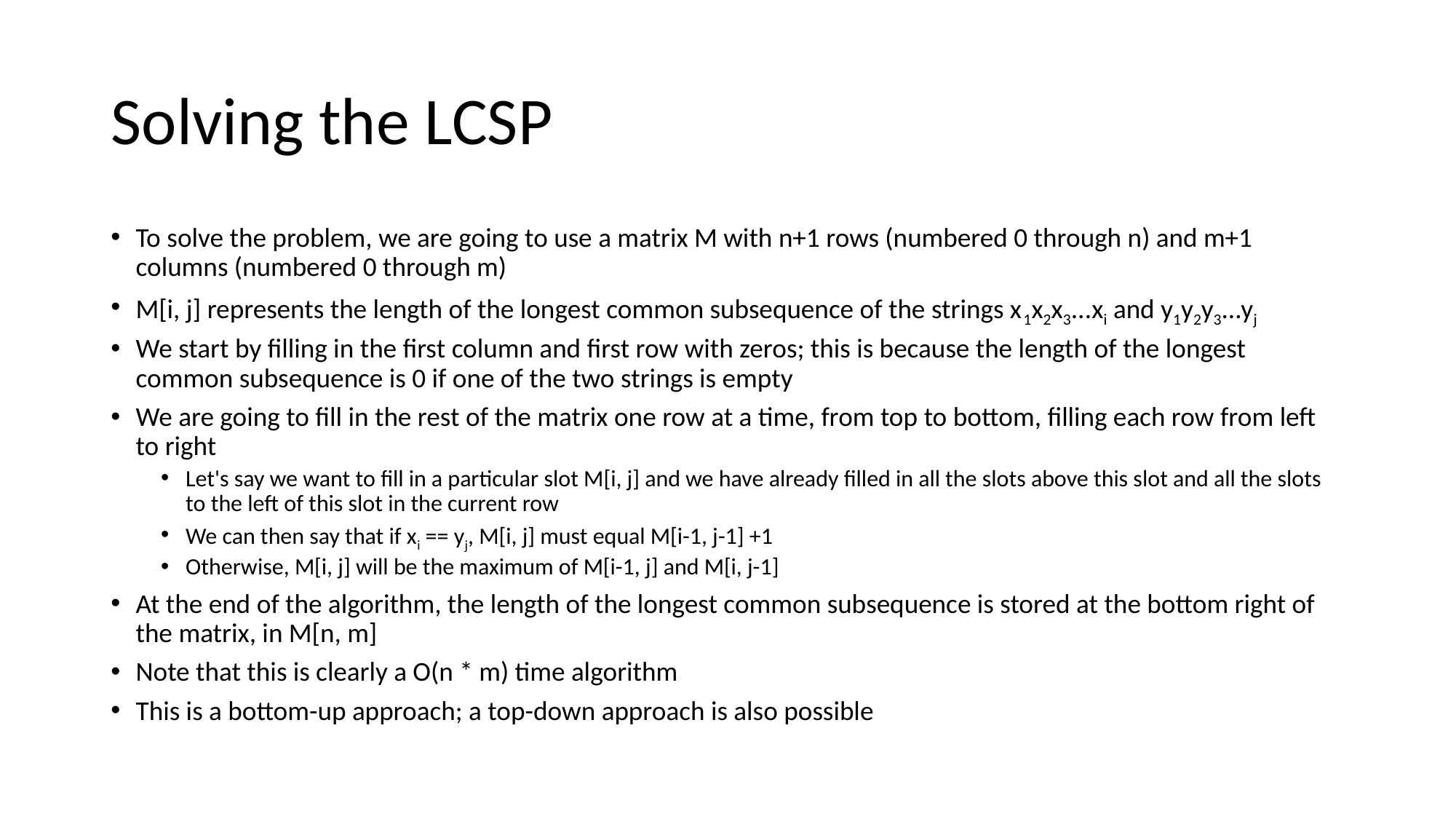

# Solving the LCSP
To solve the problem, we are going to use a matrix M with n+1 rows (numbered 0 through n) and m+1 columns (numbered 0 through m)
M[i, j] represents the length of the longest common subsequence of the strings x1x2x3...xi and y1y2y3...yj
We start by filling in the first column and first row with zeros; this is because the length of the longest common subsequence is 0 if one of the two strings is empty
We are going to fill in the rest of the matrix one row at a time, from top to bottom, filling each row from left to right
Let's say we want to fill in a particular slot M[i, j] and we have already filled in all the slots above this slot and all the slots to the left of this slot in the current row
We can then say that if xi == yj, M[i, j] must equal M[i-1, j-1] +1
Otherwise, M[i, j] will be the maximum of M[i-1, j] and M[i, j-1]
At the end of the algorithm, the length of the longest common subsequence is stored at the bottom right of the matrix, in M[n, m]
Note that this is clearly a O(n * m) time algorithm
This is a bottom-up approach; a top-down approach is also possible